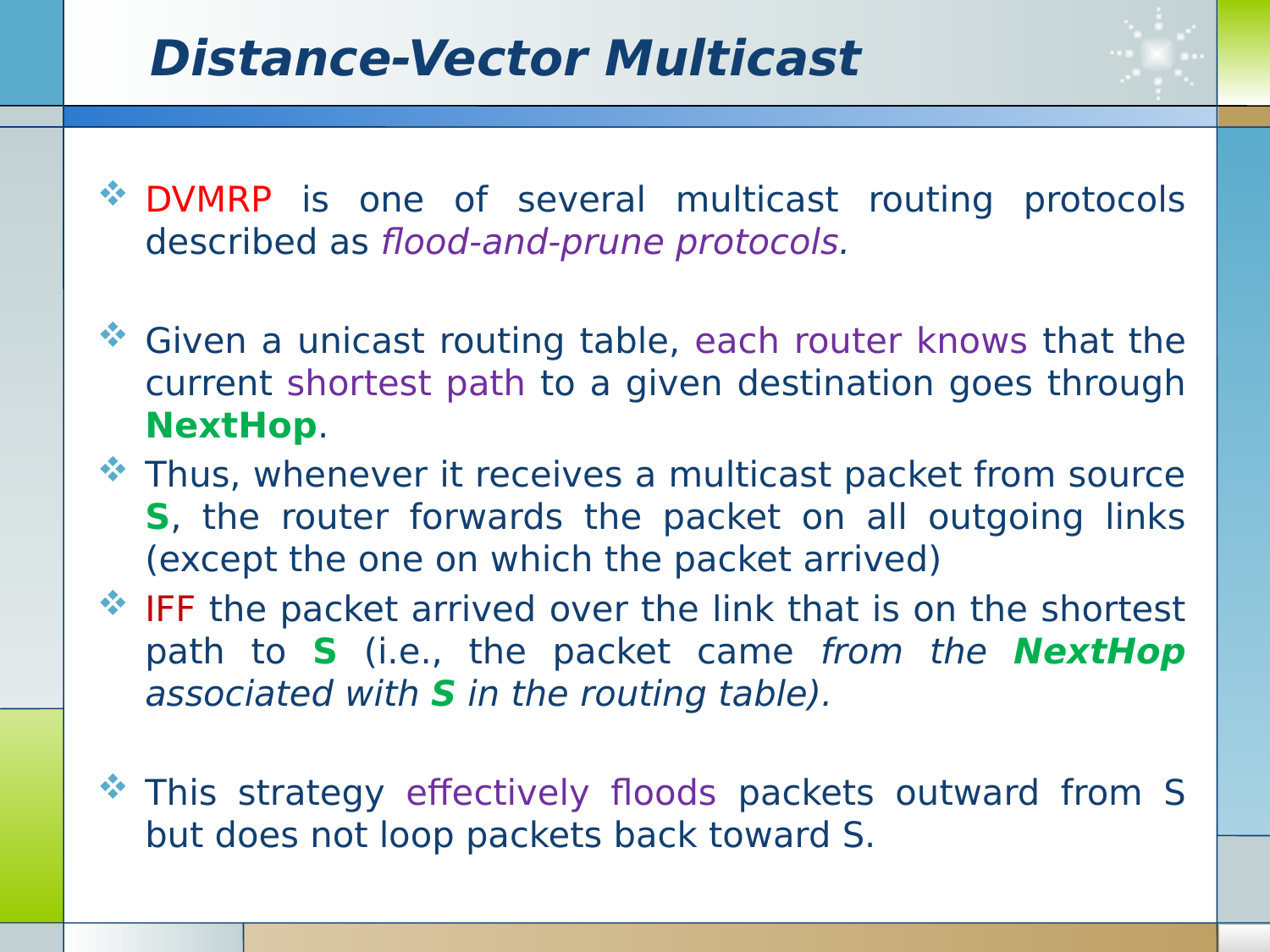

# Distance-Vector Multicast
DVMRP is one of several multicast routing protocols described as ﬂood-and-prune protocols.

Given a unicast routing table, each router knows that the current shortest path to a given destination goes through NextHop.
Thus, whenever it receives a multicast packet from source S, the router forwards the packet on all outgoing links (except the one on which the packet arrived)
IFF the packet arrived over the link that is on the shortest path to S (i.e., the packet came from the NextHop associated with S in the routing table).

This strategy effectively ﬂoods packets outward from S but does not loop packets back toward S.